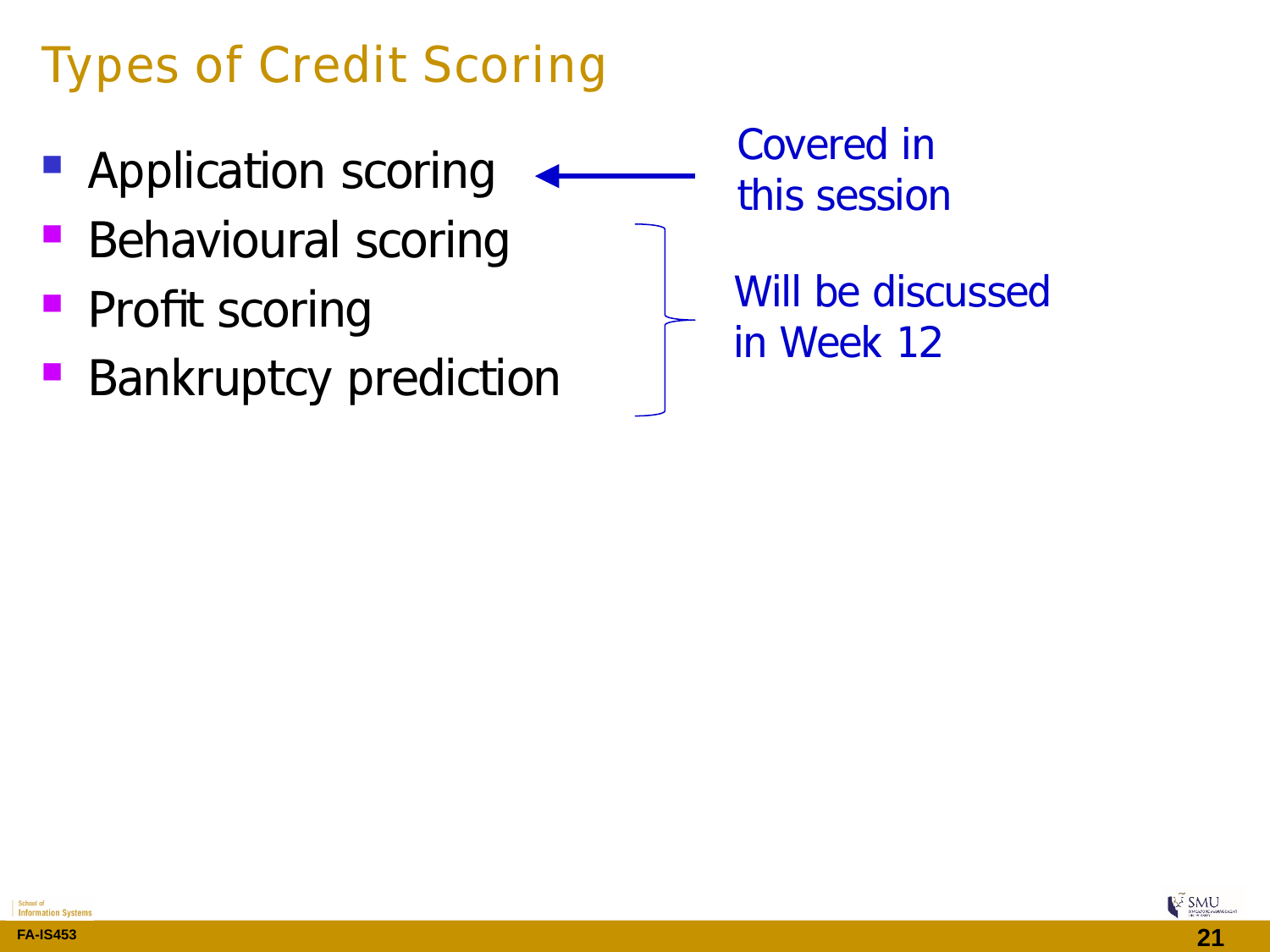

# Types of Credit Scoring
Covered in this session
Application scoring
Behavioural scoring
Profit scoring
Bankruptcy prediction

Will be discussed in Week 12
21